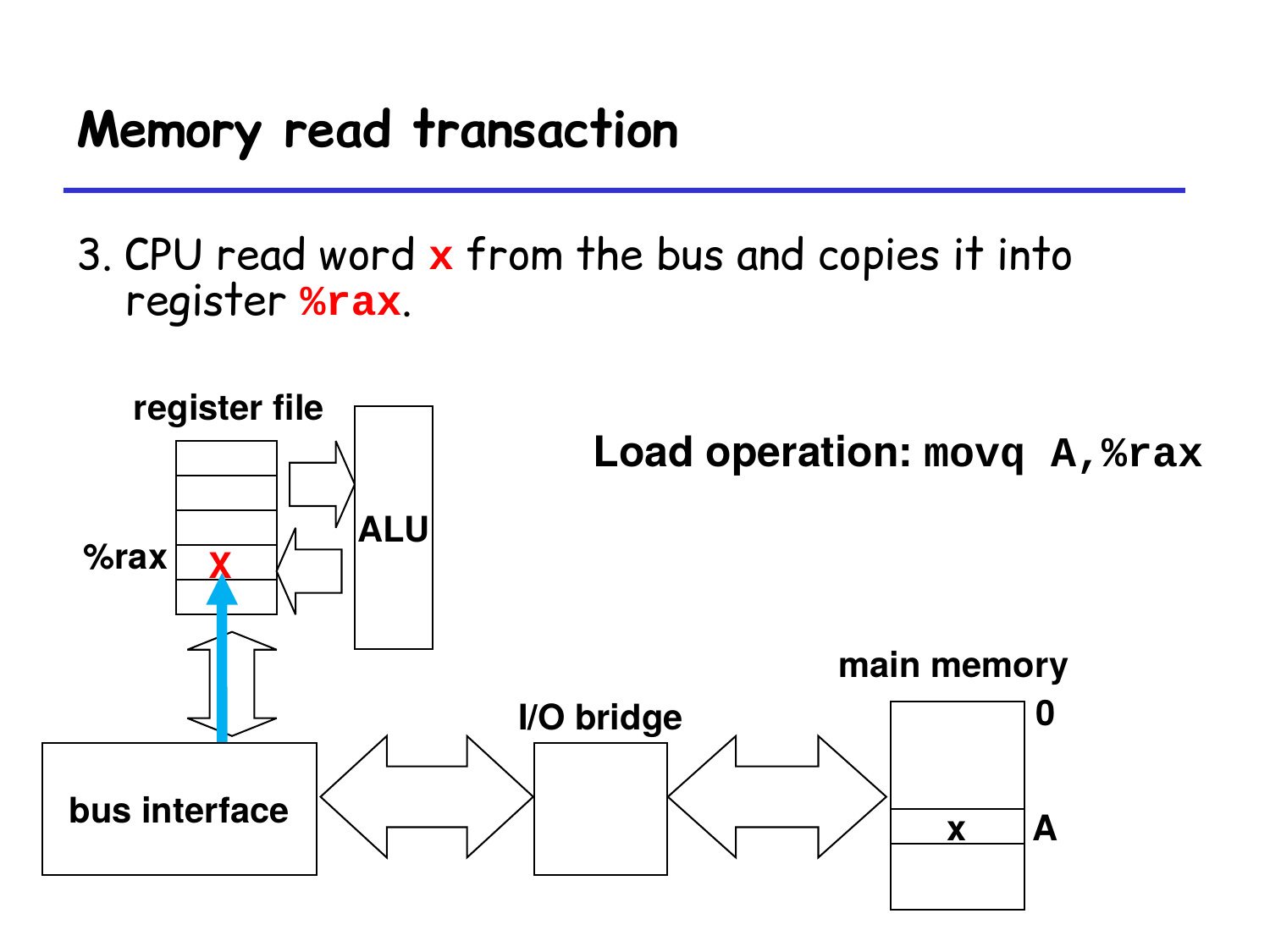

# Memory read transaction
3. CPU read word x from the bus and copies it into register %rax.
register file
ALU
Load operation: movq A,%rax

%rax

X

main memory
0
I/O bridge

bus interface

A
x
21